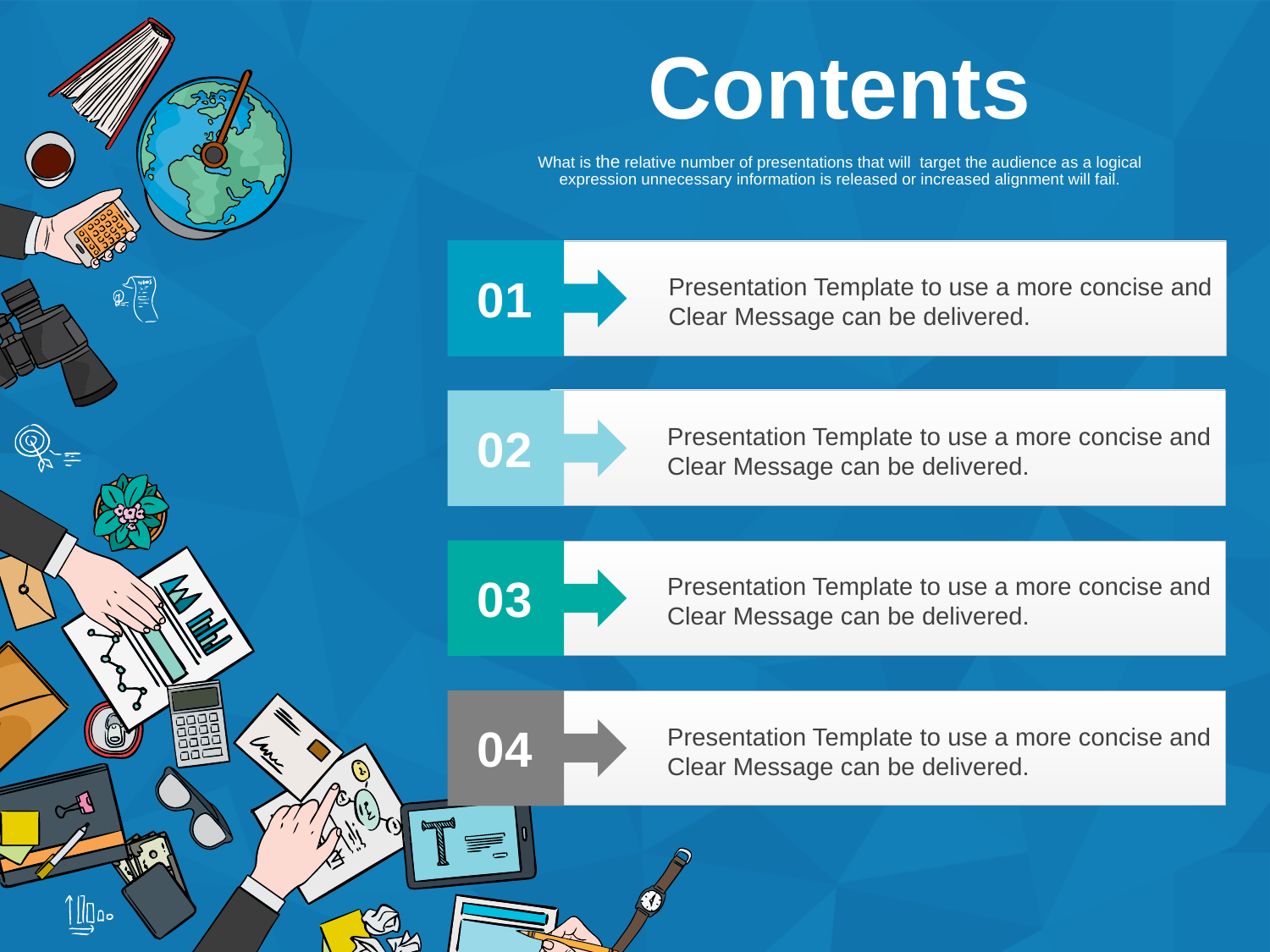

# Contents
What is the relative number of presentations that will  target the audience as a logical expression unnecessary information is released or increased alignment will fail.

01
Presentation Template to use a more concise and
Clear Message can be delivered.

02
Presentation Template to use a more concise and
Clear Message can be delivered.

03
Presentation Template to use a more concise and
Clear Message can be delivered.

04
Presentation Template to use a more concise and
Clear Message can be delivered.